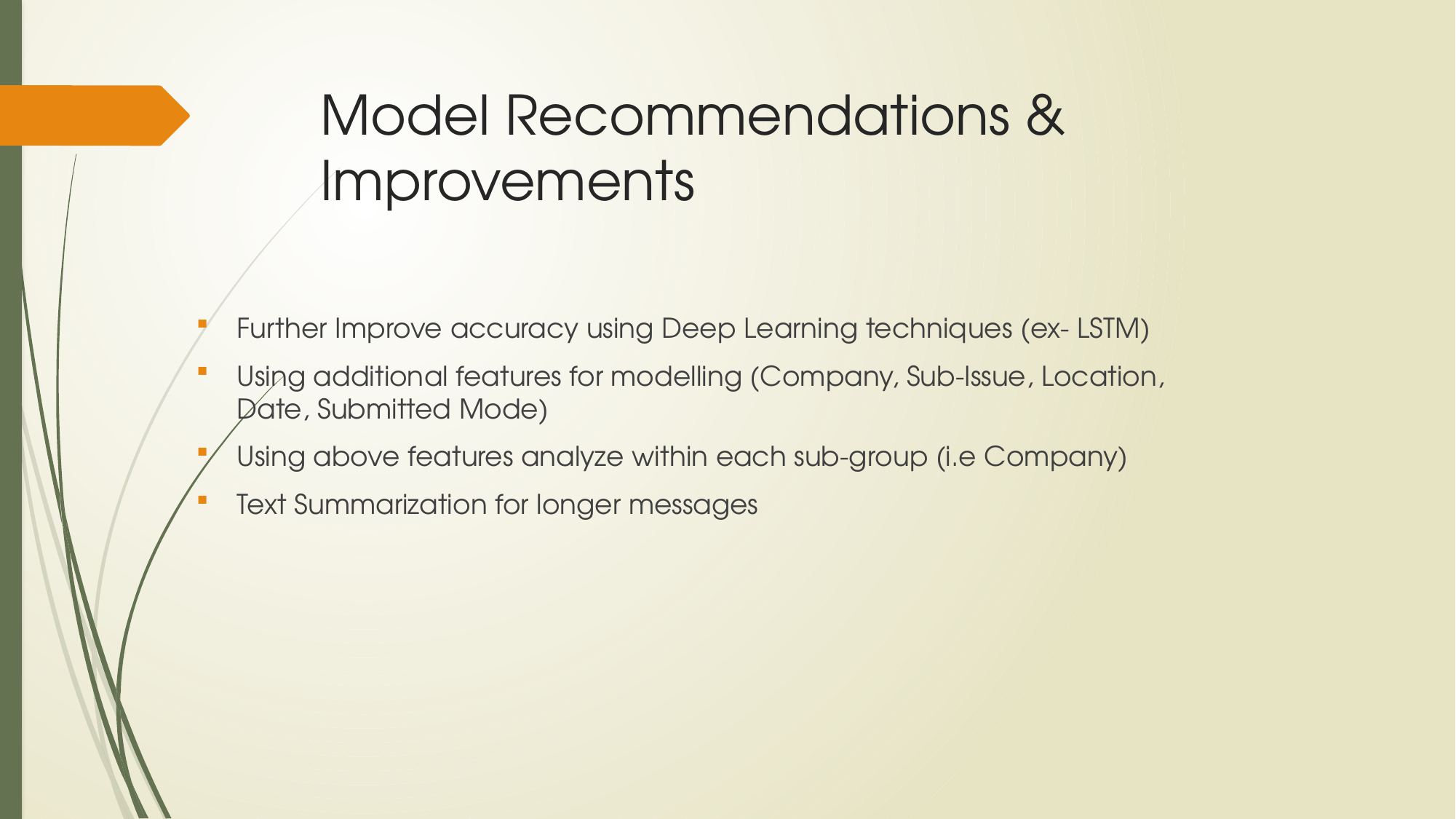

# Model Recommendations & Improvements

Further Improve accuracy using Deep Learning techniques (ex- LSTM)
Using additional features for modelling (Company, Sub-Issue, Location, Date, Submitted Mode)
Using above features analyze within each sub-group (i.e Company)
Text Summarization for longer messages